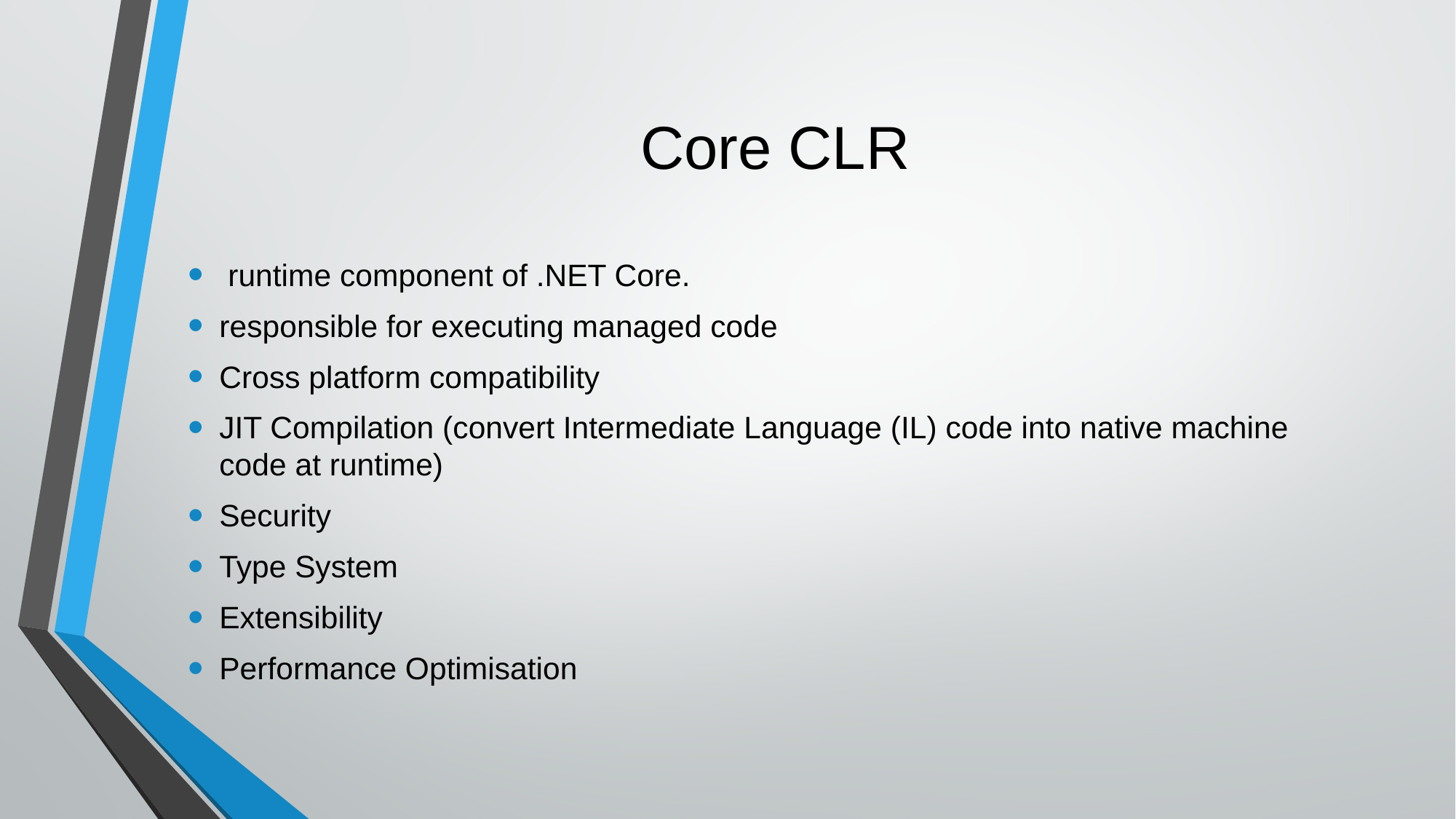

# Core CLR
 runtime component of .NET Core.
responsible for executing managed code
Cross platform compatibility
JIT Compilation (convert Intermediate Language (IL) code into native machine code at runtime)
Security
Type System
Extensibility
Performance Optimisation